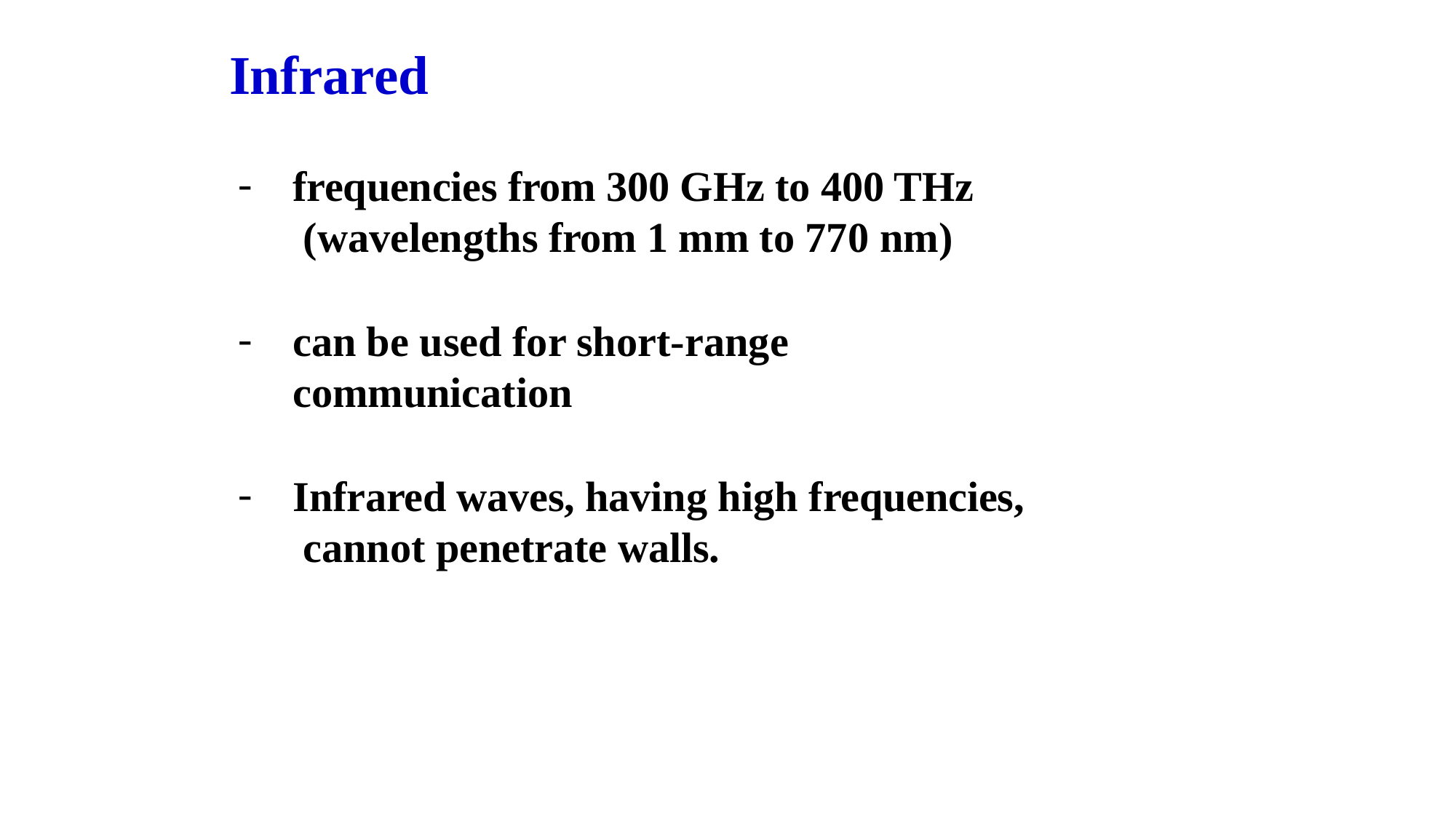

# Infrared
frequencies from 300 GHz to 400 THz  (wavelengths from 1 mm to 770 nm)

can be used for short-range communication

Infrared waves, having high frequencies,  cannot penetrate walls.